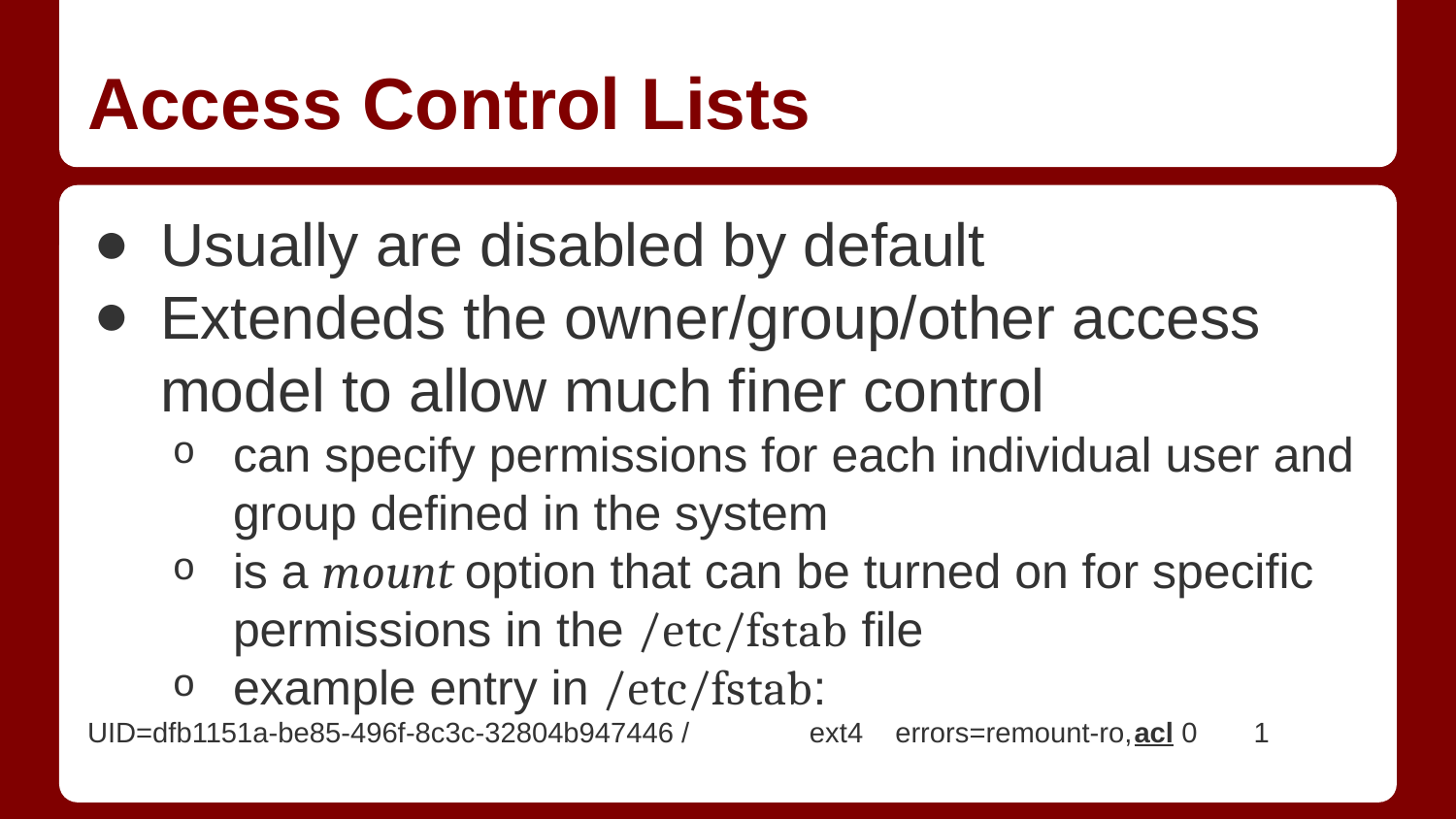

# Access Control Lists
Usually are disabled by default
Extendeds the owner/group/other access model to allow much finer control
can specify permissions for each individual user and group defined in the system
is a mount option that can be turned on for specific permissions in the /etc/fstab file
example entry in /etc/fstab:
UID=dfb1151a-be85-496f-8c3c-32804b947446 /               ext4    errors=remount-ro,acl 0       1